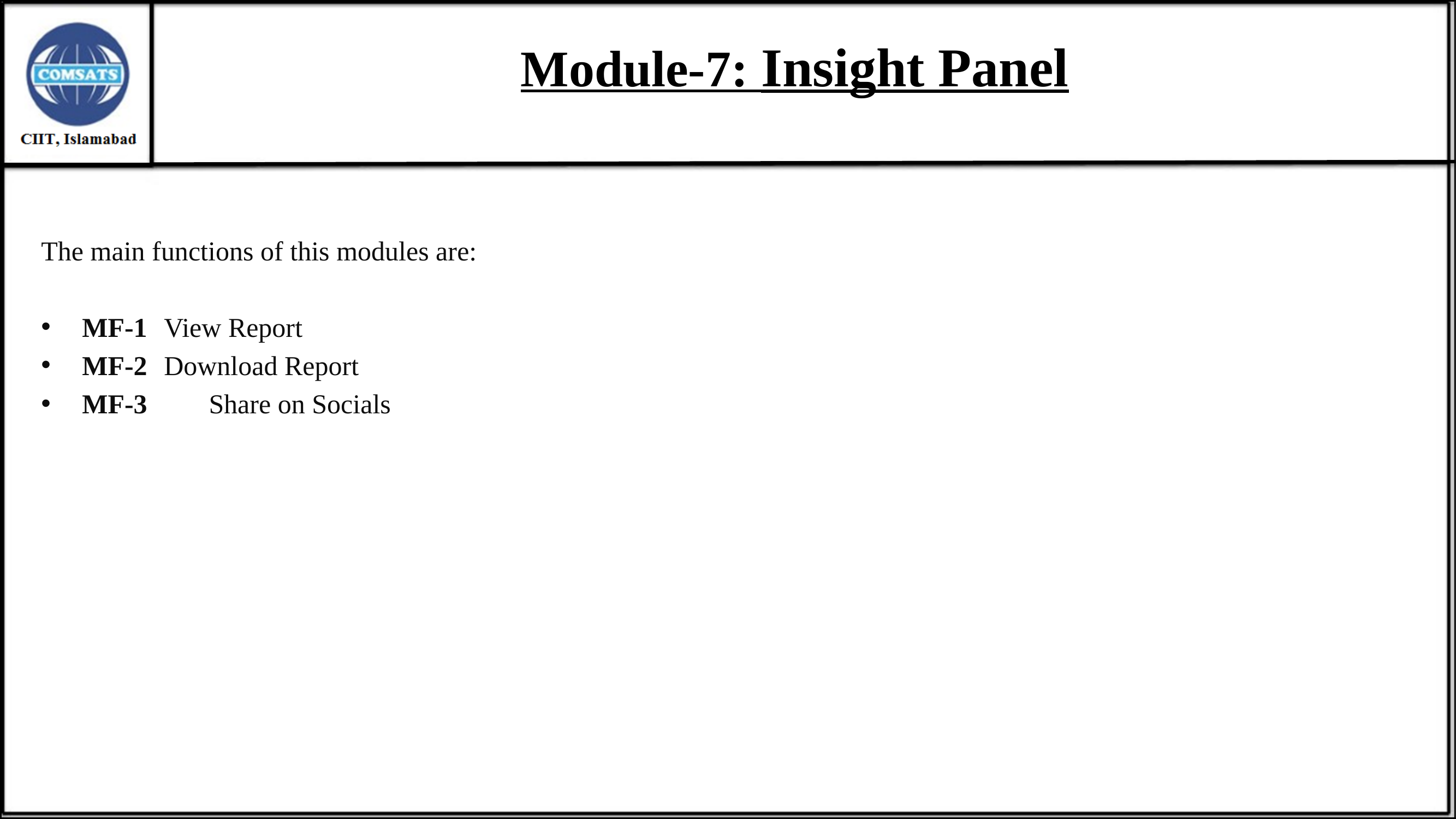

# Module-7: Insight Panel

The main functions of this modules are:

MF-1	View Report
MF-2	Download Report
MF-3         Share on Socials

19